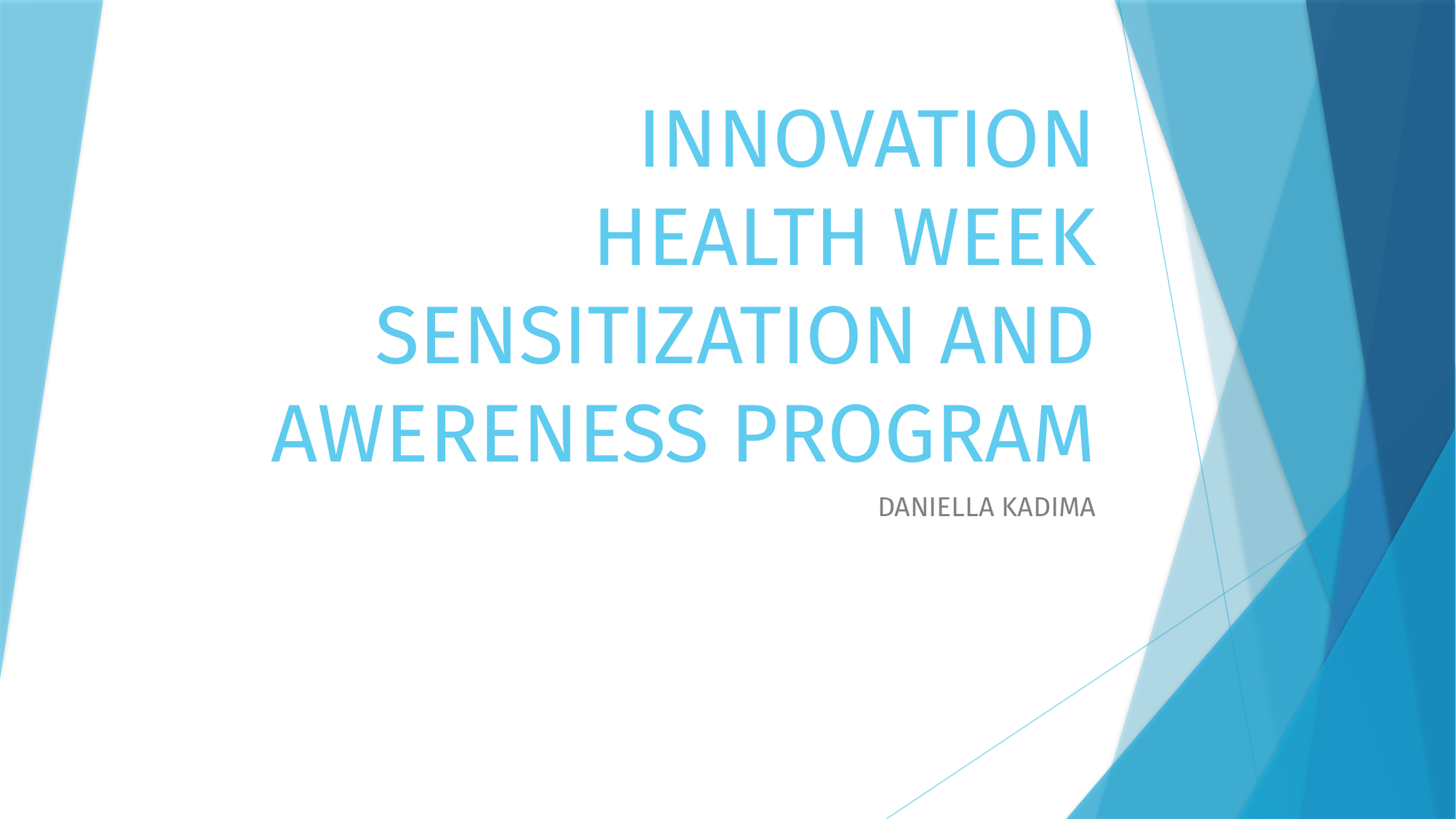

# INNOVATION HEALTH WEEK SENSITIZATION AND AWERENESS PROGRAM
DANIELLA KADIMA